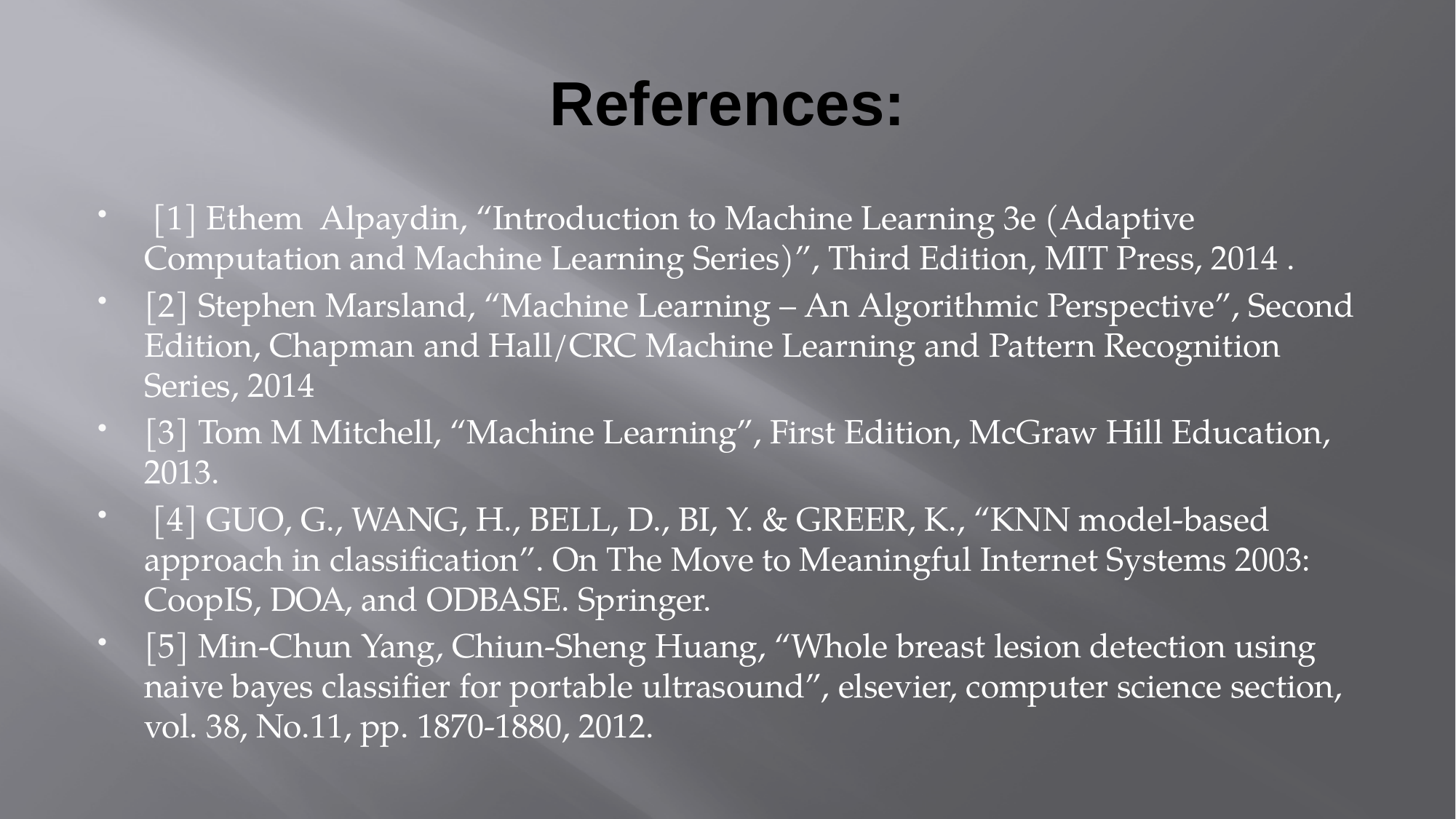

# References:
 [1] Ethem  Alpaydin, “Introduction to Machine Learning 3e (Adaptive Computation and Machine Learning Series)”, Third Edition, MIT Press, 2014 .
[2] Stephen Marsland, “Machine Learning – An Algorithmic Perspective”, Second Edition, Chapman and Hall/CRC Machine Learning and Pattern Recognition Series, 2014
[3] Tom M Mitchell, “Machine Learning”, First Edition, McGraw Hill Education, 2013.
 [4] GUO, G., WANG, H., BELL, D., BI, Y. & GREER, K., “KNN model-based approach in classification”. On The Move to Meaningful Internet Systems 2003: CoopIS, DOA, and ODBASE. Springer.
[5] Min-Chun Yang, Chiun-Sheng Huang, “Whole breast lesion detection using naive bayes classifier for portable ultrasound”, elsevier, computer science section, vol. 38, No.11, pp. 1870-1880, 2012.